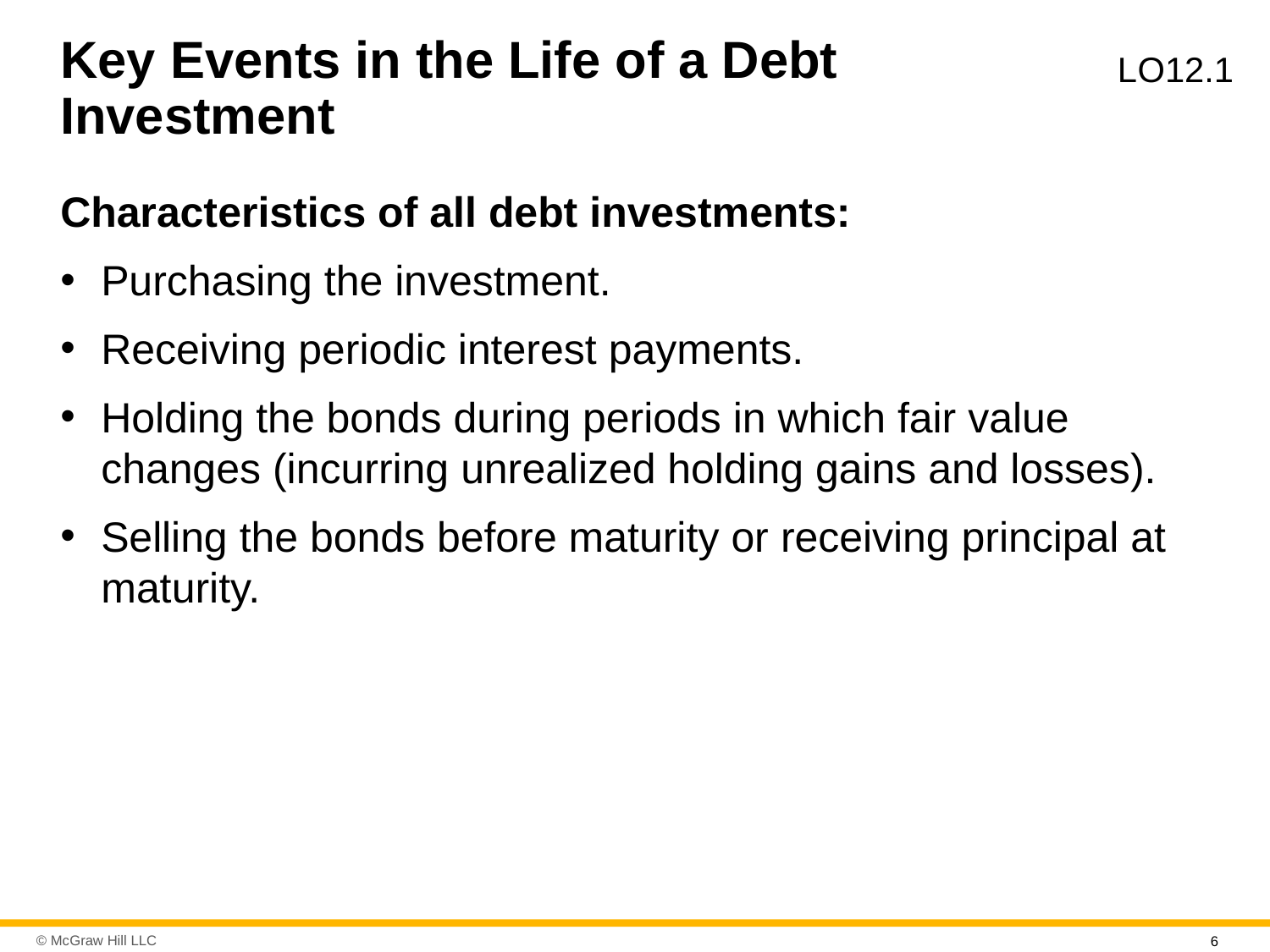

# Key Events in the Life of a Debt Investment
L O12.1
Characteristics of all debt investments:
Purchasing the investment.
Receiving periodic interest payments.
Holding the bonds during periods in which fair value changes (incurring unrealized holding gains and losses).
Selling the bonds before maturity or receiving principal at maturity.
6